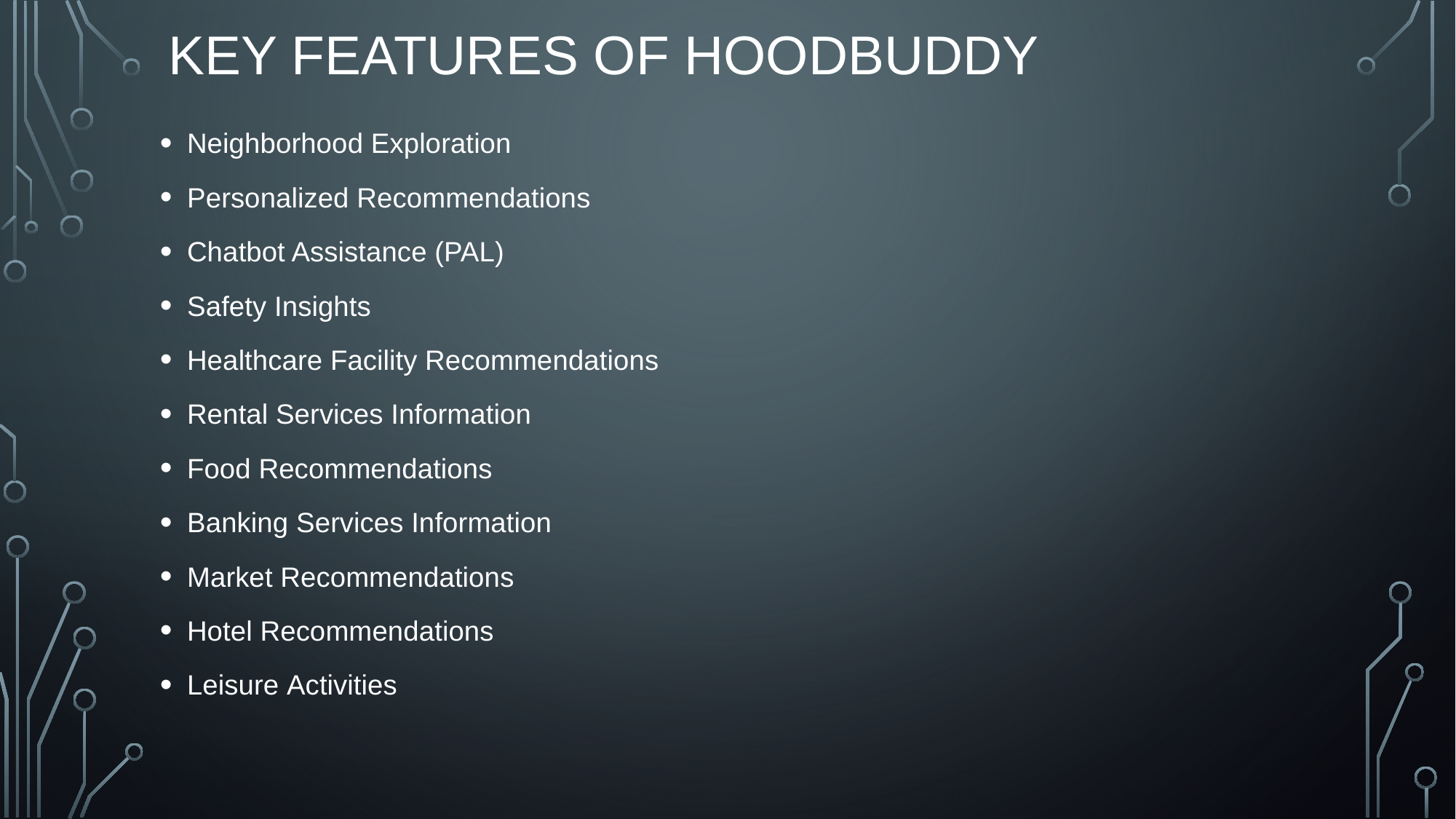

# Key features of hoodbuddy
Neighborhood Exploration
Personalized Recommendations
Chatbot Assistance (PAL)
Safety Insights
Healthcare Facility Recommendations
Rental Services Information
Food Recommendations
Banking Services Information
Market Recommendations
Hotel Recommendations
Leisure Activities